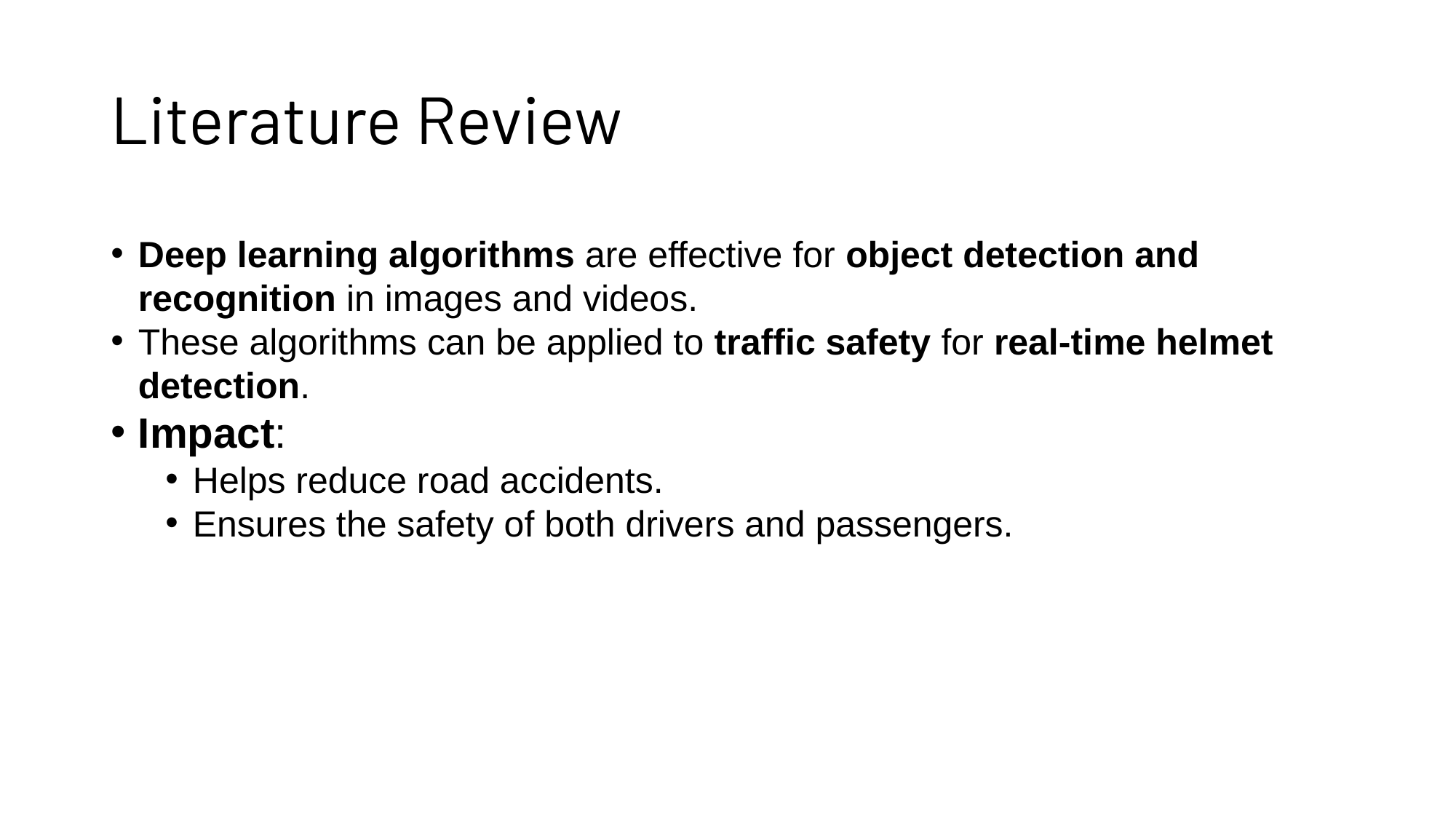

# Literature Review
Deep learning algorithms are effective for object detection and recognition in images and videos.
These algorithms can be applied to traffic safety for real-time helmet detection.
Impact:
Helps reduce road accidents.
Ensures the safety of both drivers and passengers.